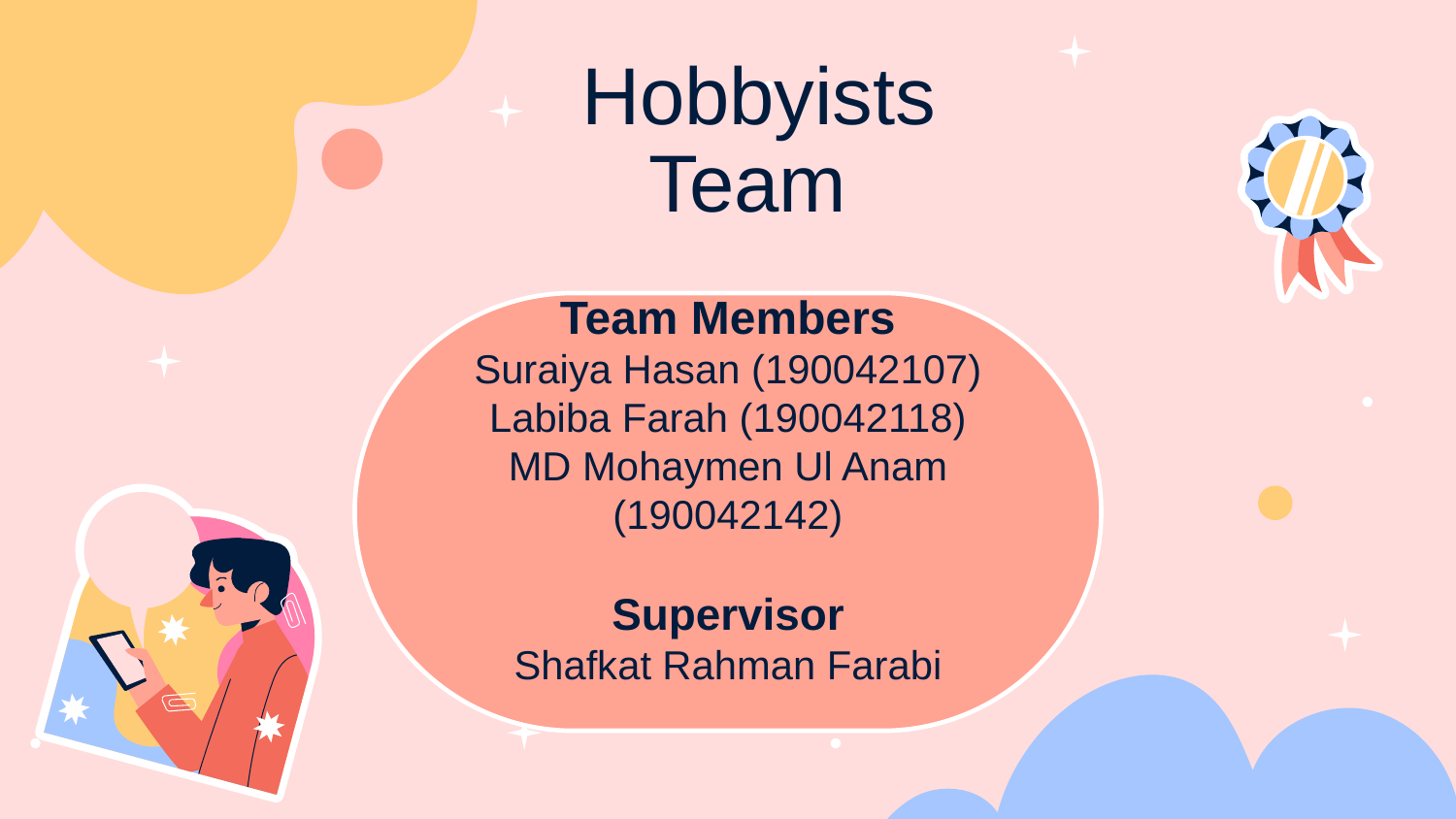

# Hobbyists
Team

Team Members
Suraiya Hasan (190042107)
Labiba Farah (190042118)
MD Mohaymen Ul Anam (190042142)

Supervisor
Shafkat Rahman Farabi